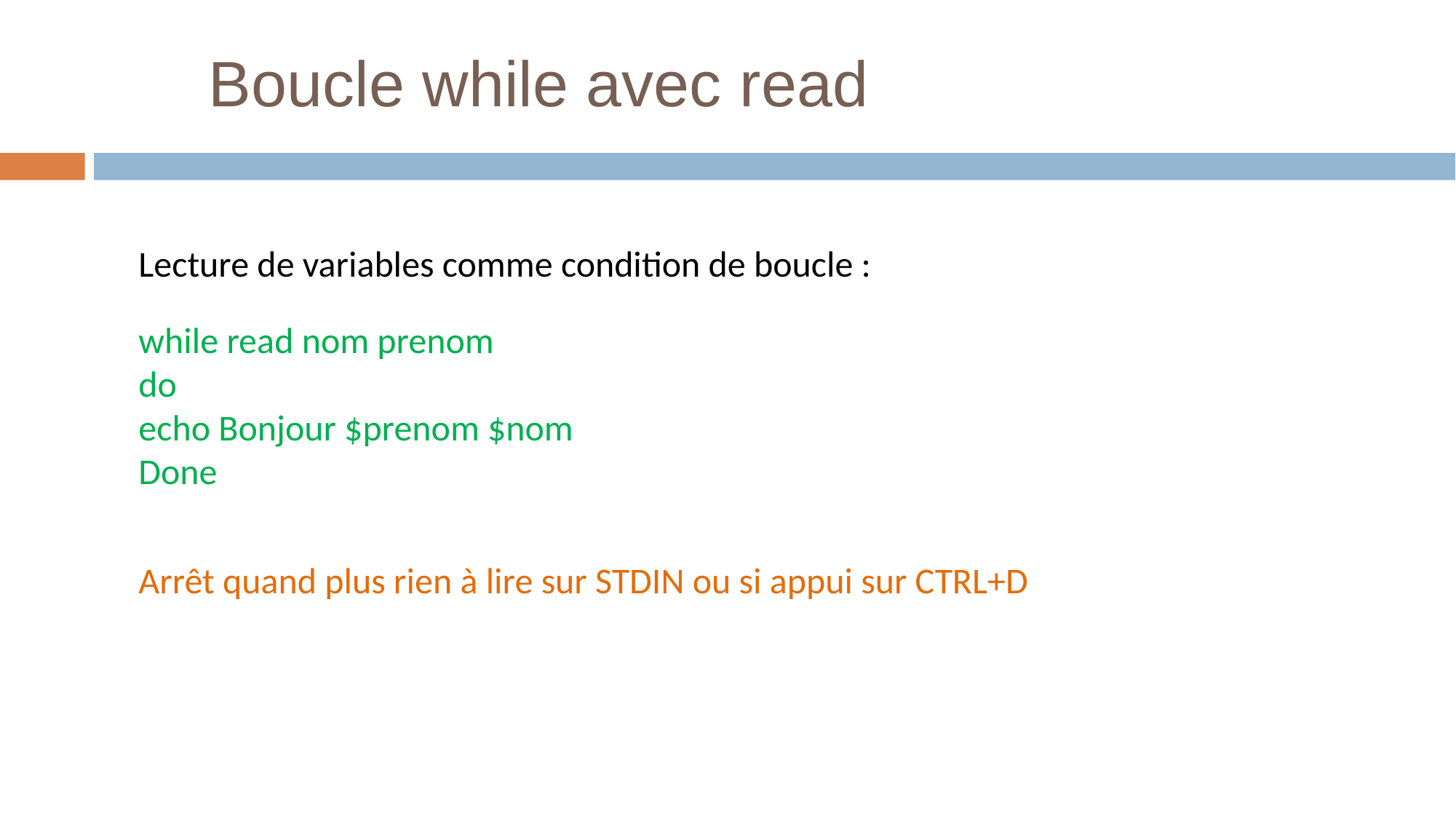

# Boucle while avec read
﻿Lecture de variables comme condition de boucle :

while read nom prenom
do
echo Bonjour $prenom $nom
Done

Arrêt quand plus rien à lire sur STDIN ou si appui sur CTRL+D